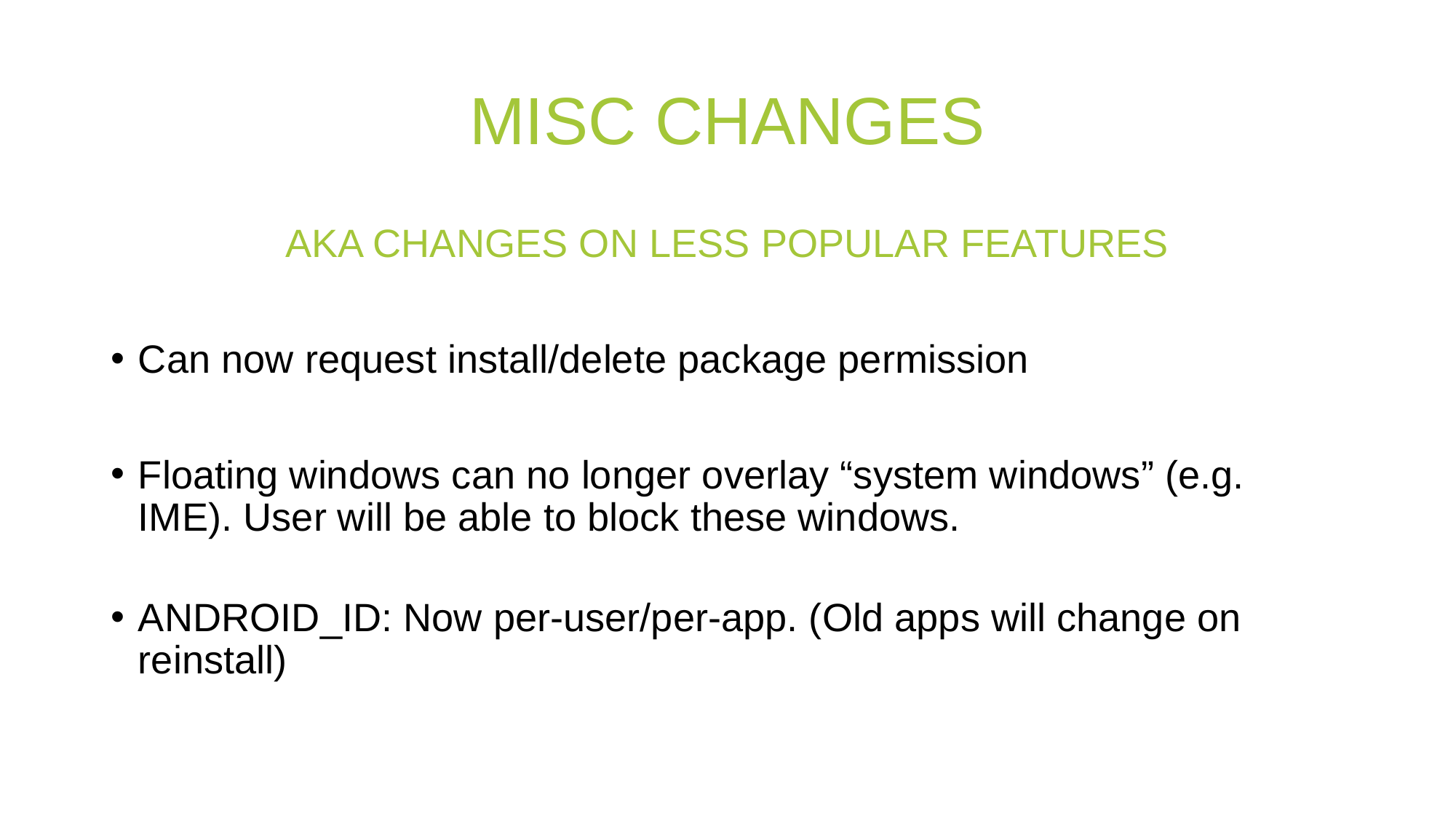

# MISC CHANGES
AKA CHANGES ON LESS POPULAR FEATURES

Can now request install/delete package permission

Floating windows can no longer overlay “system windows” (e.g. IME). User will be able to block these windows.
ANDROID_ID: Now per-user/per-app. (Old apps will change on reinstall)